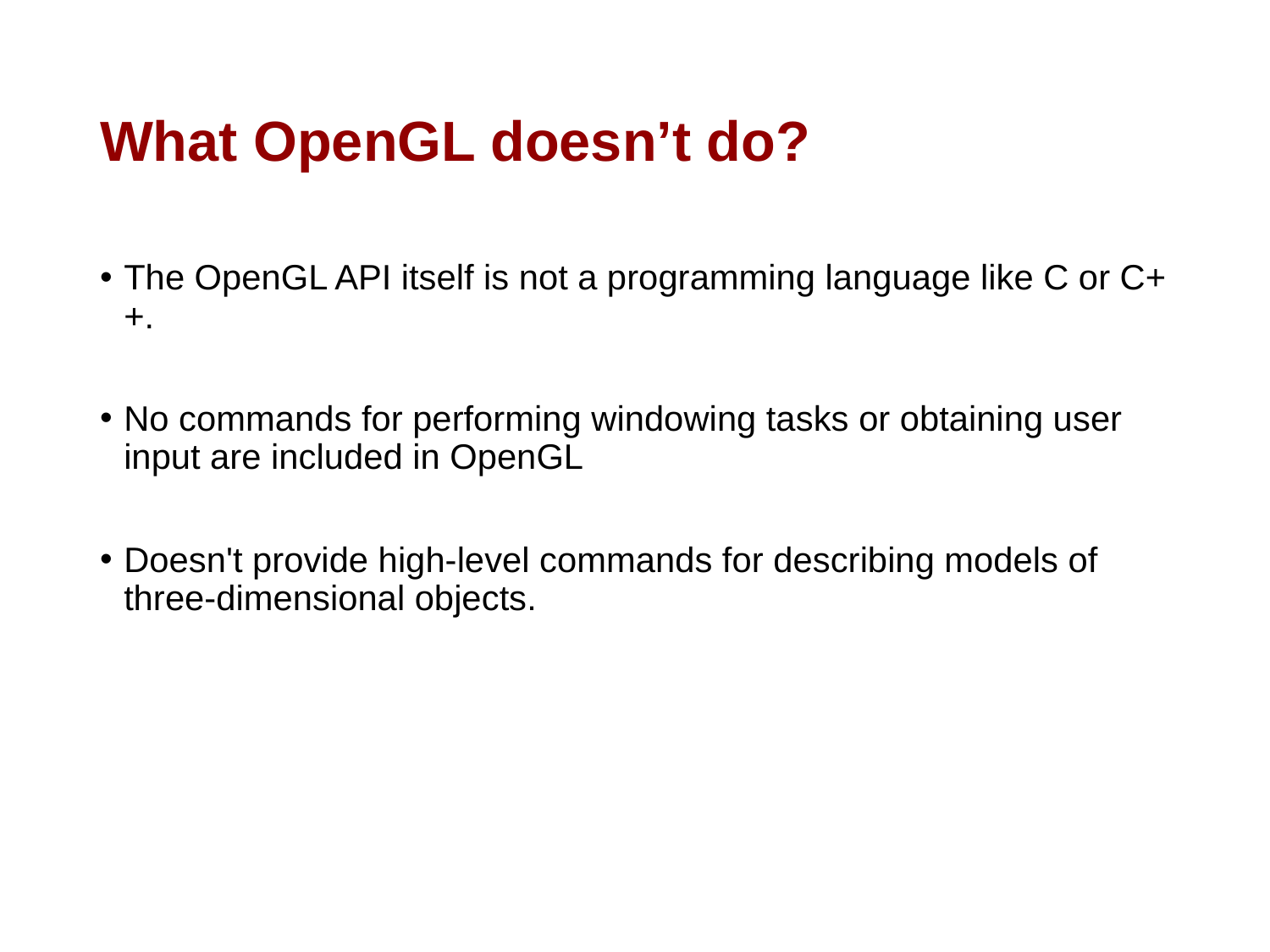

# What OpenGL doesn’t do?
The OpenGL API itself is not a programming language like C or C++.

No commands for performing windowing tasks or obtaining user input are included in OpenGL

Doesn't provide high-level commands for describing models of three-dimensional objects.